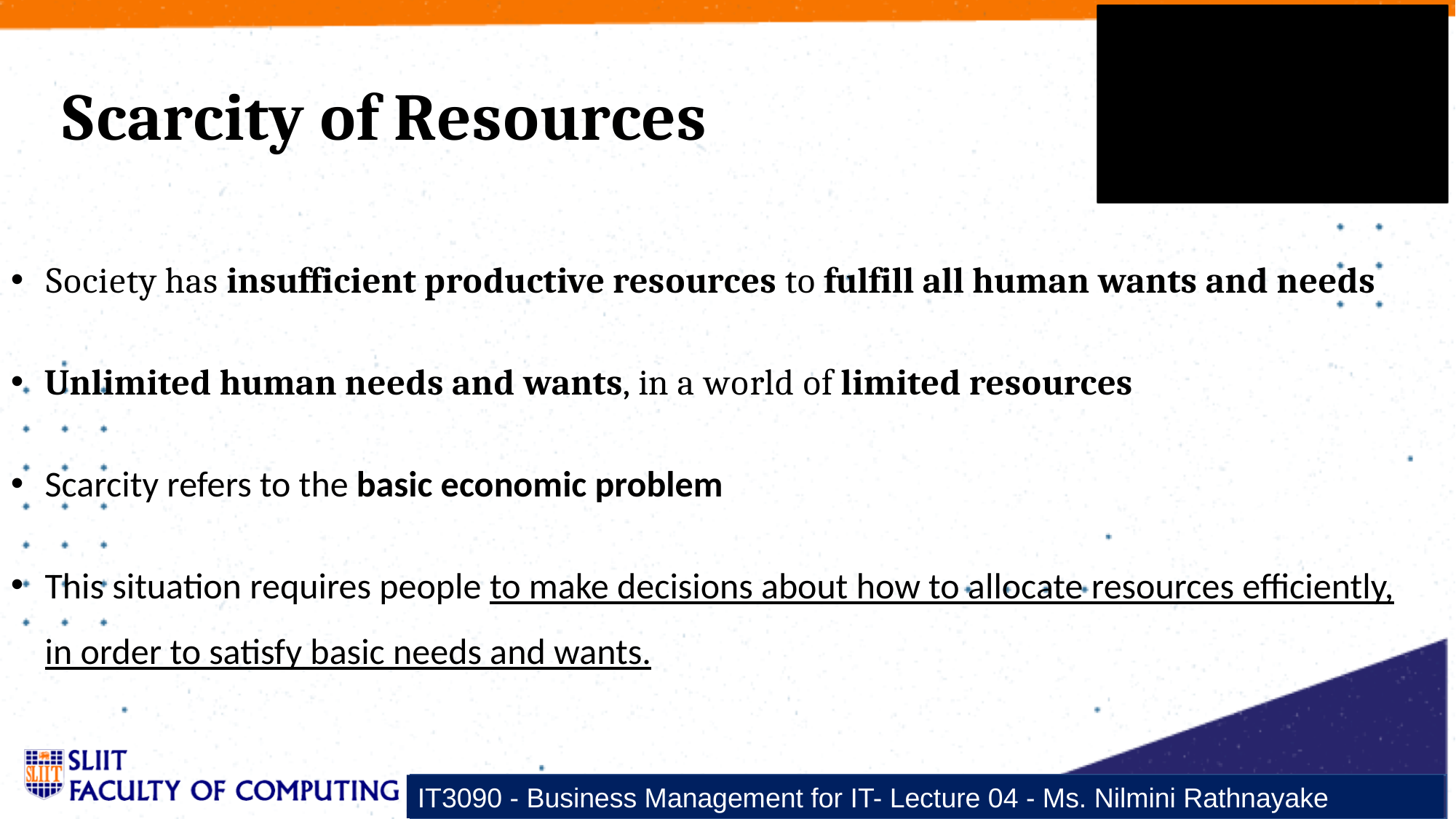

Scarcity of Resources
Society has insufficient productive resources to fulfill all human wants and needs
Unlimited human needs and wants, in a world of limited resources
Scarcity refers to the basic economic problem
This situation requires people to make decisions about how to allocate resources efficiently, in order to satisfy basic needs and wants.
IT3090 - Business Management for IT- Lecture 04 - Ms. Nilmini Rathnayake